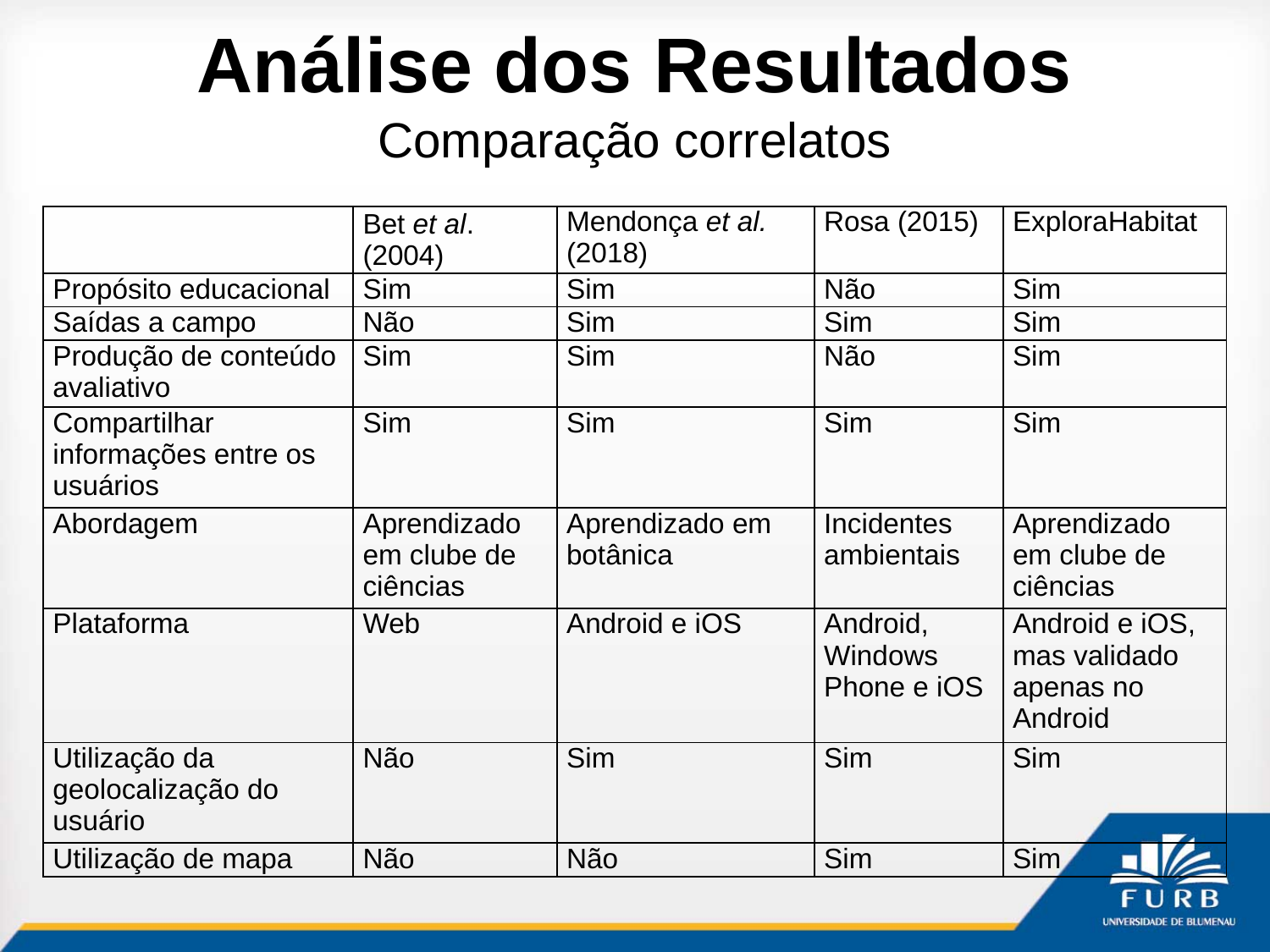

# Análise dos Resultados Comparação correlatos

|  | Bet et al. (2004) | Mendonça et al. (2018) | Rosa (2015) | ExploraHabitat |
| --- | --- | --- | --- | --- |
| Propósito educacional | Sim | Sim | Não | Sim |
| Saídas a campo | Não | Sim | Sim | Sim |
| Produção de conteúdo avaliativo | Sim | Sim | Não | Sim |
| Compartilhar informações entre os usuários | Sim | Sim | Sim | Sim |
| Abordagem | Aprendizado em clube de ciências | Aprendizado em botânica | Incidentes ambientais | Aprendizado em clube de ciências |
| Plataforma | Web | Android e iOS | Android, Windows Phone e iOS | Android e iOS, mas validado apenas no Android |
| Utilização da geolocalização do usuário | Não | Sim | Sim | Sim |
| Utilização de mapa | Não | Não | Sim | Sim |